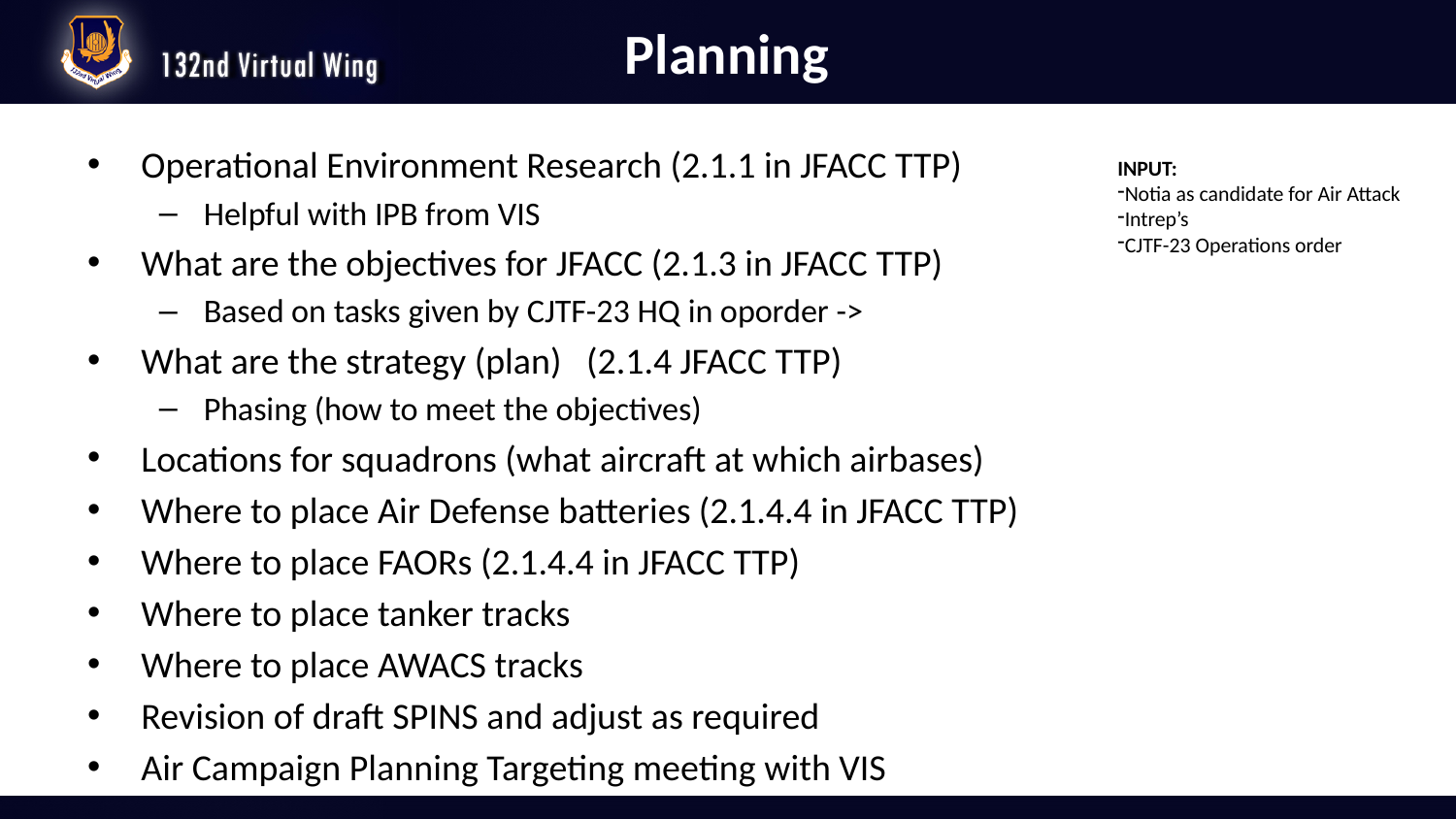

# Planning
Operational Environment Research (2.1.1 in JFACC TTP)
Helpful with IPB from VIS
What are the objectives for JFACC (2.1.3 in JFACC TTP)
Based on tasks given by CJTF-23 HQ in oporder ->
What are the strategy (plan)   (2.1.4 JFACC TTP)
Phasing (how to meet the objectives)
Locations for squadrons (what aircraft at which airbases)
Where to place Air Defense batteries (2.1.4.4 in JFACC TTP)
Where to place FAORs (2.1.4.4 in JFACC TTP)
Where to place tanker tracks
Where to place AWACS tracks
Revision of draft SPINS and adjust as required
Air Campaign Planning Targeting meeting with VIS

INPUT:
Notia as candidate for Air Attack
Intrep’s
CJTF-23 Operations order